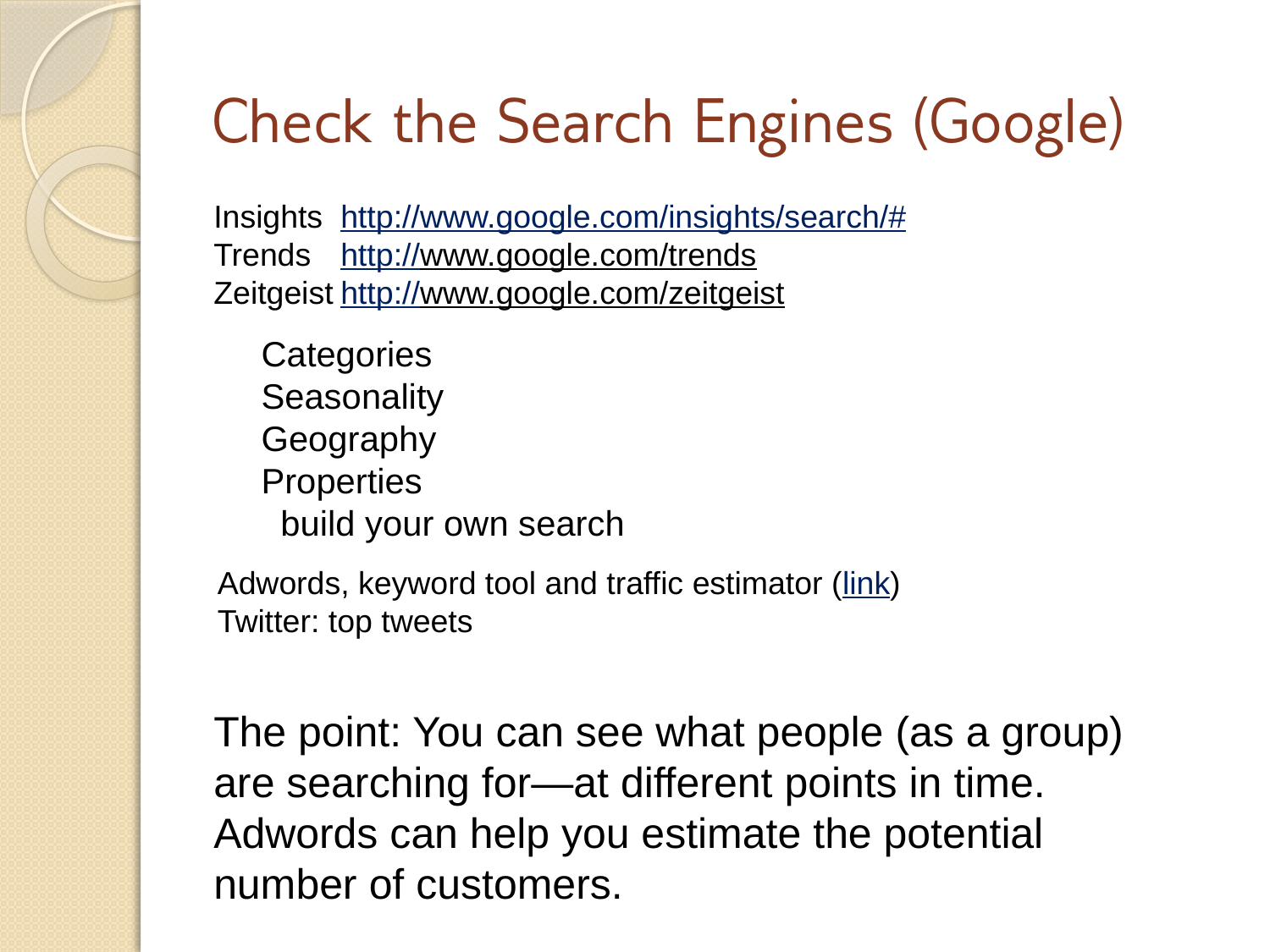

# Check the Search Engines (Google)
Insights	http://www.google.com/insights/search/#
Trends	http://www.google.com/trends
Zeitgeist	http://www.google.com/zeitgeist
Categories
Seasonality
Geography
Properties
  build your own search
Adwords, keyword tool and traffic estimator (link)
Twitter: top tweets
The point: You can see what people (as a group) are searching for—at different points in time.
Adwords can help you estimate the potential number of customers.